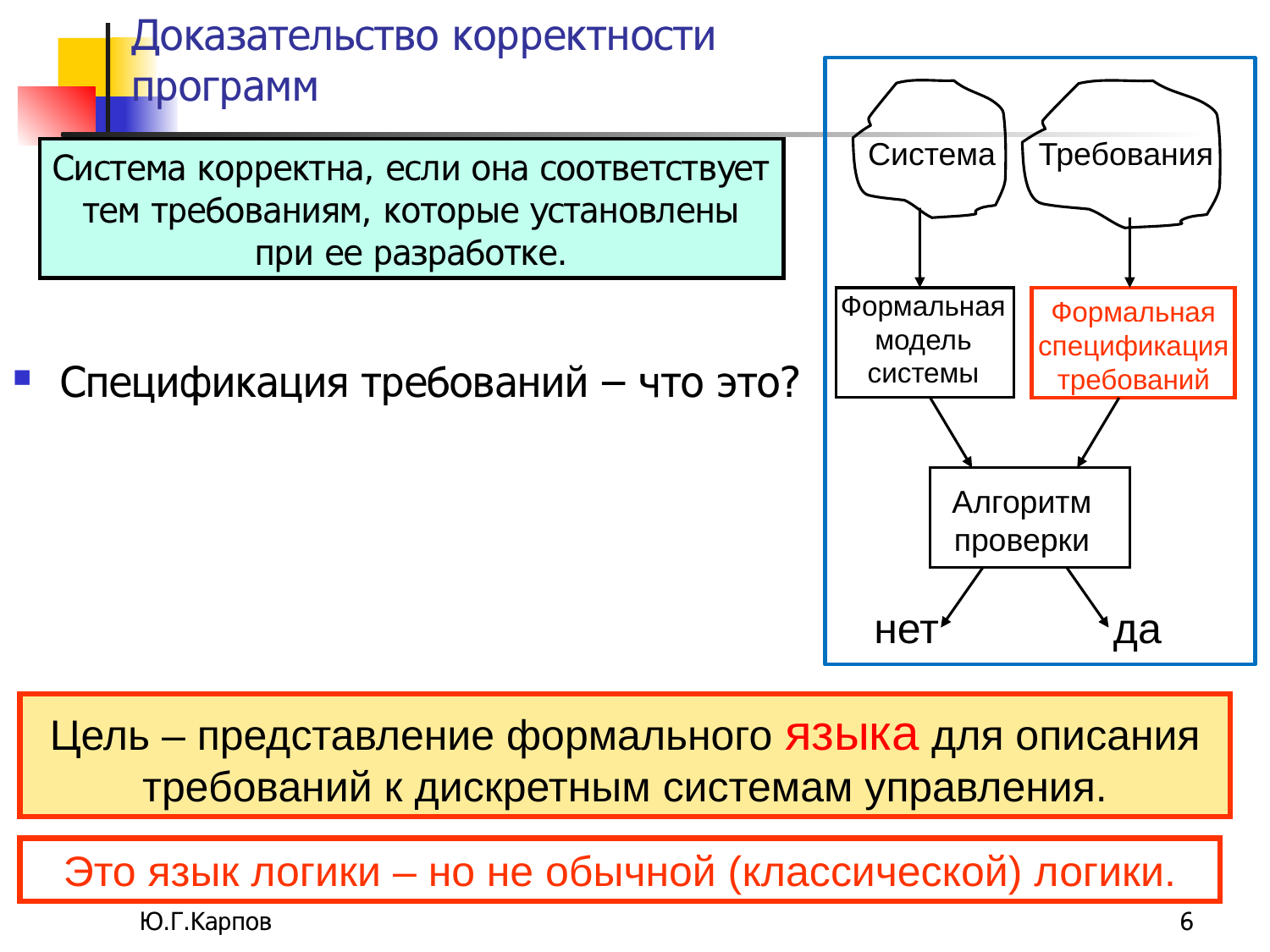

# Доказательство корректности программ

Система

Требования

Формальная модель системы

Формальная спецификация требований

Алгоритм проверки

нет
да
Система корректна, если она соответствует тем требованиям, которые установлены при ее разработке.
Спецификация требований – что это?
Цель – представление формального языка для описания требований к дискретным системам управления.
Это язык логики – но не обычной (классической) логики.
Ю.Г.Карпов
6